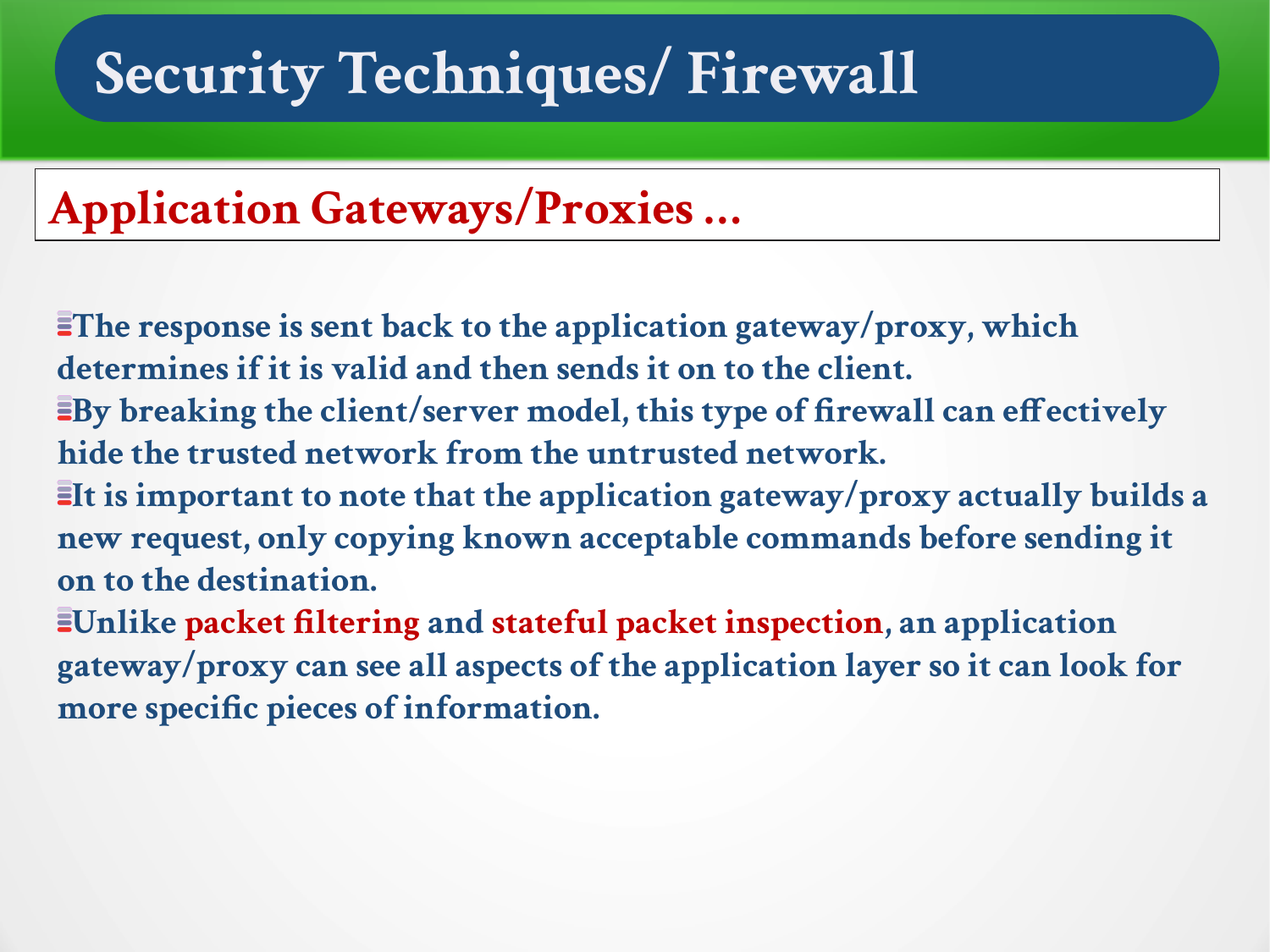

Security Techniques/ Firewall
Application Gateways/Proxies …
The response is sent back to the application gateway/proxy, which determines if it is valid and then sends it on to the client.
By breaking the client/server model, this type of firewall can effectively hide the trusted network from the untrusted network.
It is important to note that the application gateway/proxy actually builds a new request, only copying known acceptable commands before sending it on to the destination.
Unlike packet filtering and stateful packet inspection, an application gateway/proxy can see all aspects of the application layer so it can look for more specific pieces of information.